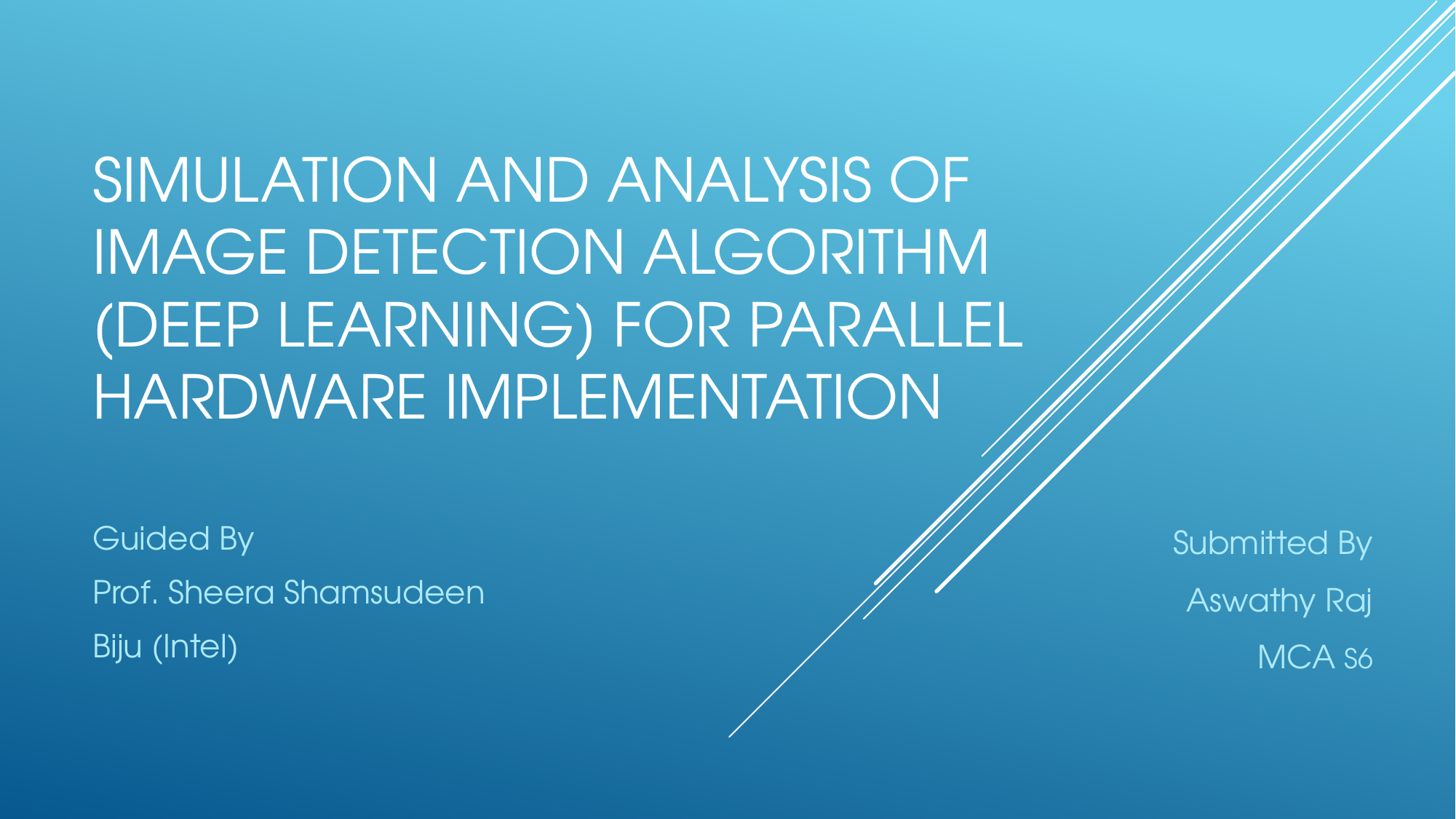

# Simulation and Analysis of Image detection Algorithm (Deep learning) for Parallel Hardware Implementation

Guided By
Prof. Sheera Shamsudeen
Biju (Intel)
Submitted By
Aswathy Raj
MCA S6